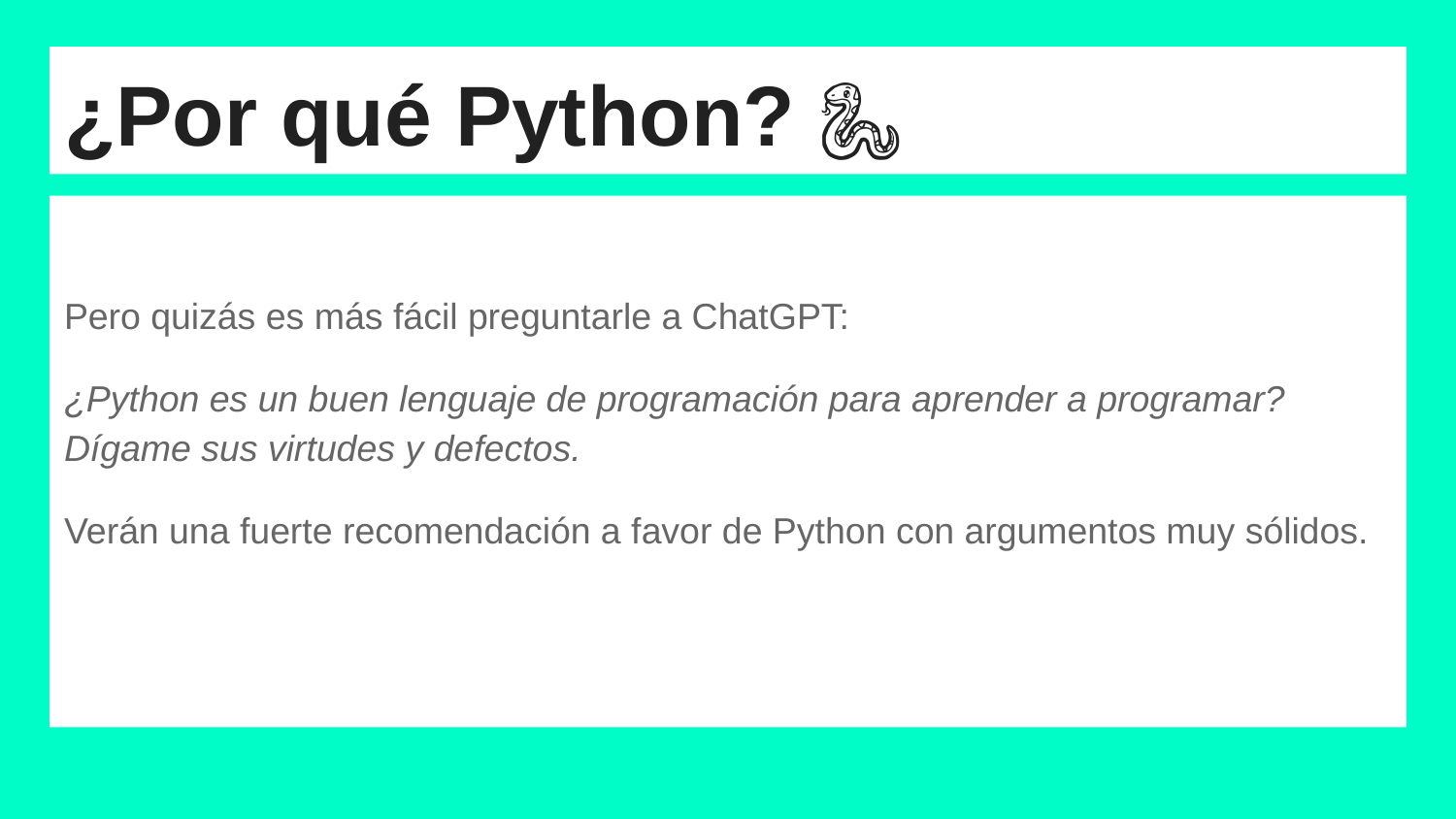

# ¿Por qué Python? 🐍

Pero quizás es más fácil preguntarle a ChatGPT:
¿Python es un buen lenguaje de programación para aprender a programar? Dígame sus virtudes y defectos.
Verán una fuerte recomendación a favor de Python con argumentos muy sólidos.